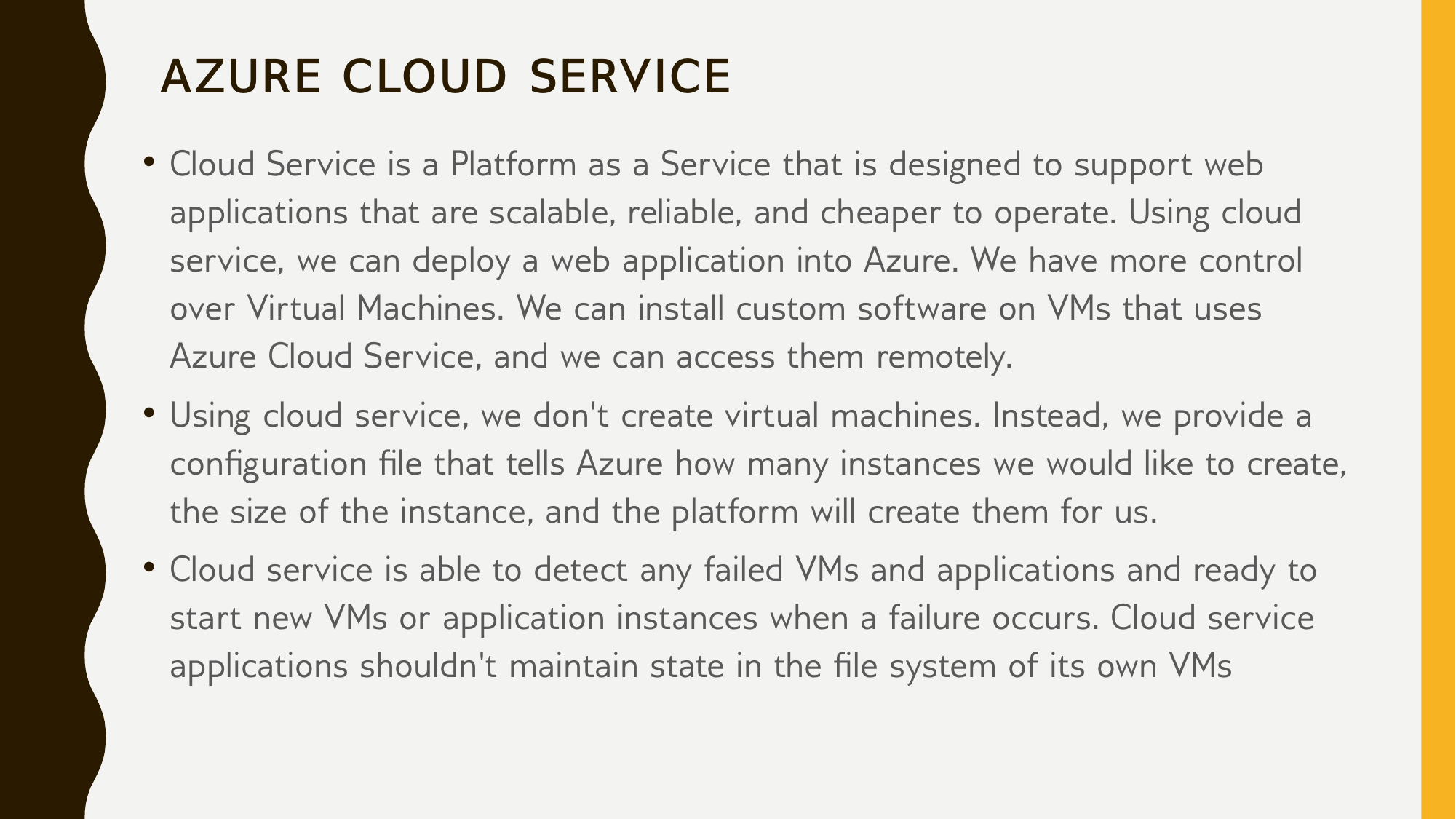

# Azure Cloud Service
Cloud Service is a Platform as a Service that is designed to support web applications that are scalable, reliable, and cheaper to operate. Using cloud service, we can deploy a web application into Azure. We have more control over Virtual Machines. We can install custom software on VMs that uses Azure Cloud Service, and we can access them remotely.
Using cloud service, we don't create virtual machines. Instead, we provide a configuration file that tells Azure how many instances we would like to create, the size of the instance, and the platform will create them for us.
Cloud service is able to detect any failed VMs and applications and ready to start new VMs or application instances when a failure occurs. Cloud service applications shouldn't maintain state in the file system of its own VMs